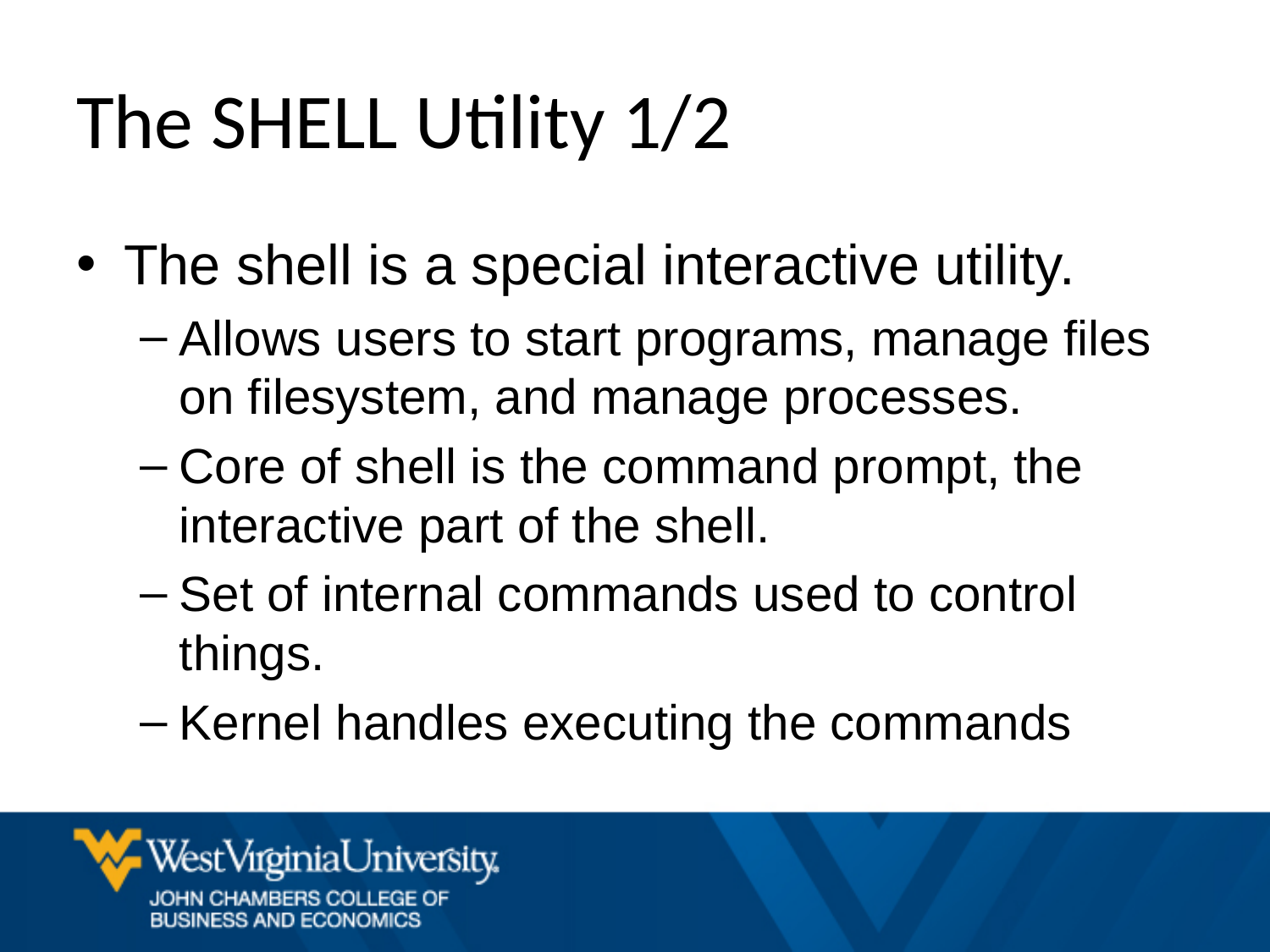

# The SHELL Utility 1/2
The shell is a special interactive utility.
Allows users to start programs, manage files on filesystem, and manage processes.
Core of shell is the command prompt, the interactive part of the shell.
Set of internal commands used to control things.
Kernel handles executing the commands